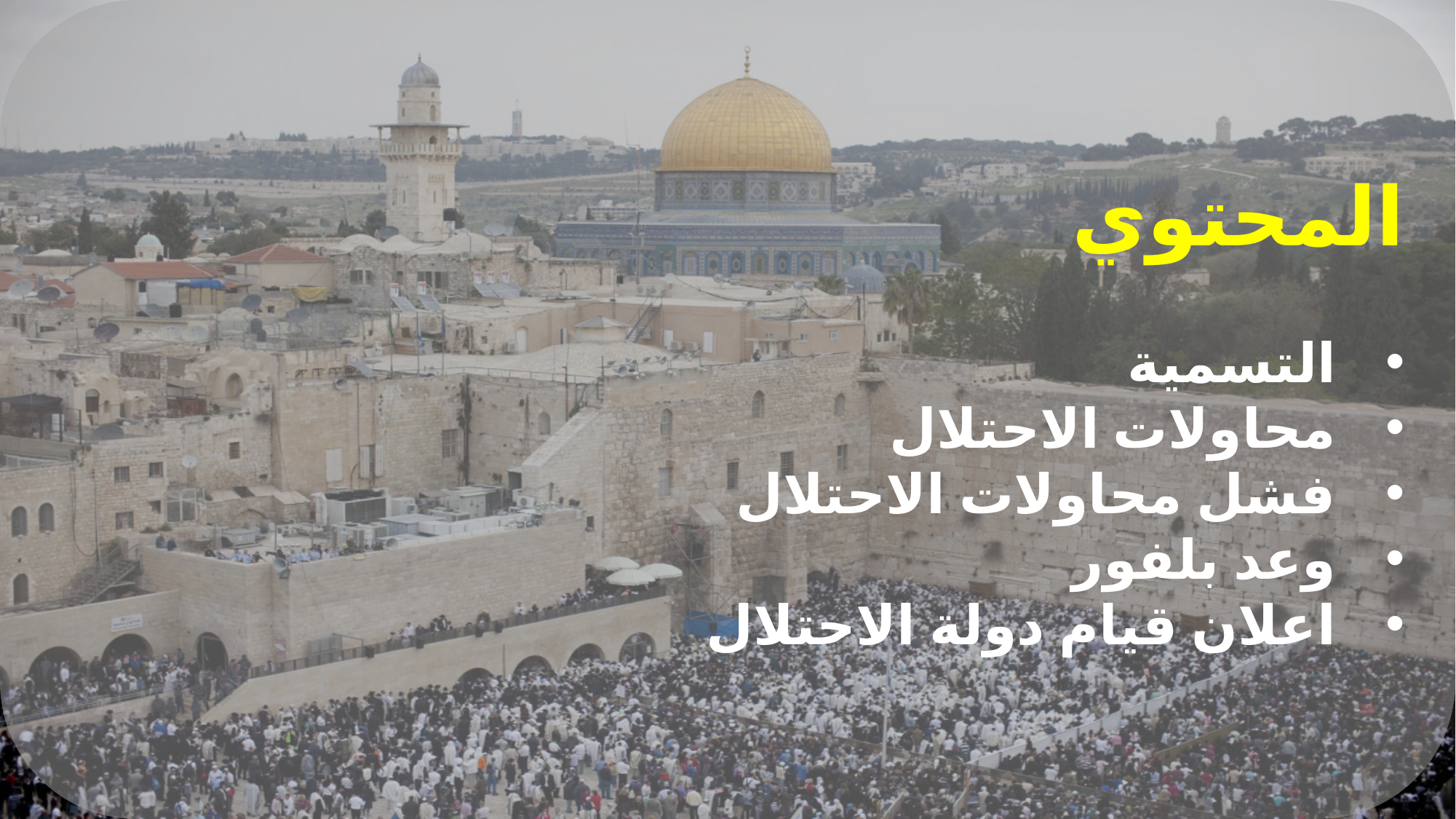

المحتوي

التسمية
محاولات الاحتلال
فشل محاولات الاحتلال
وعد بلفور
اعلان قيام دولة الاحتلال